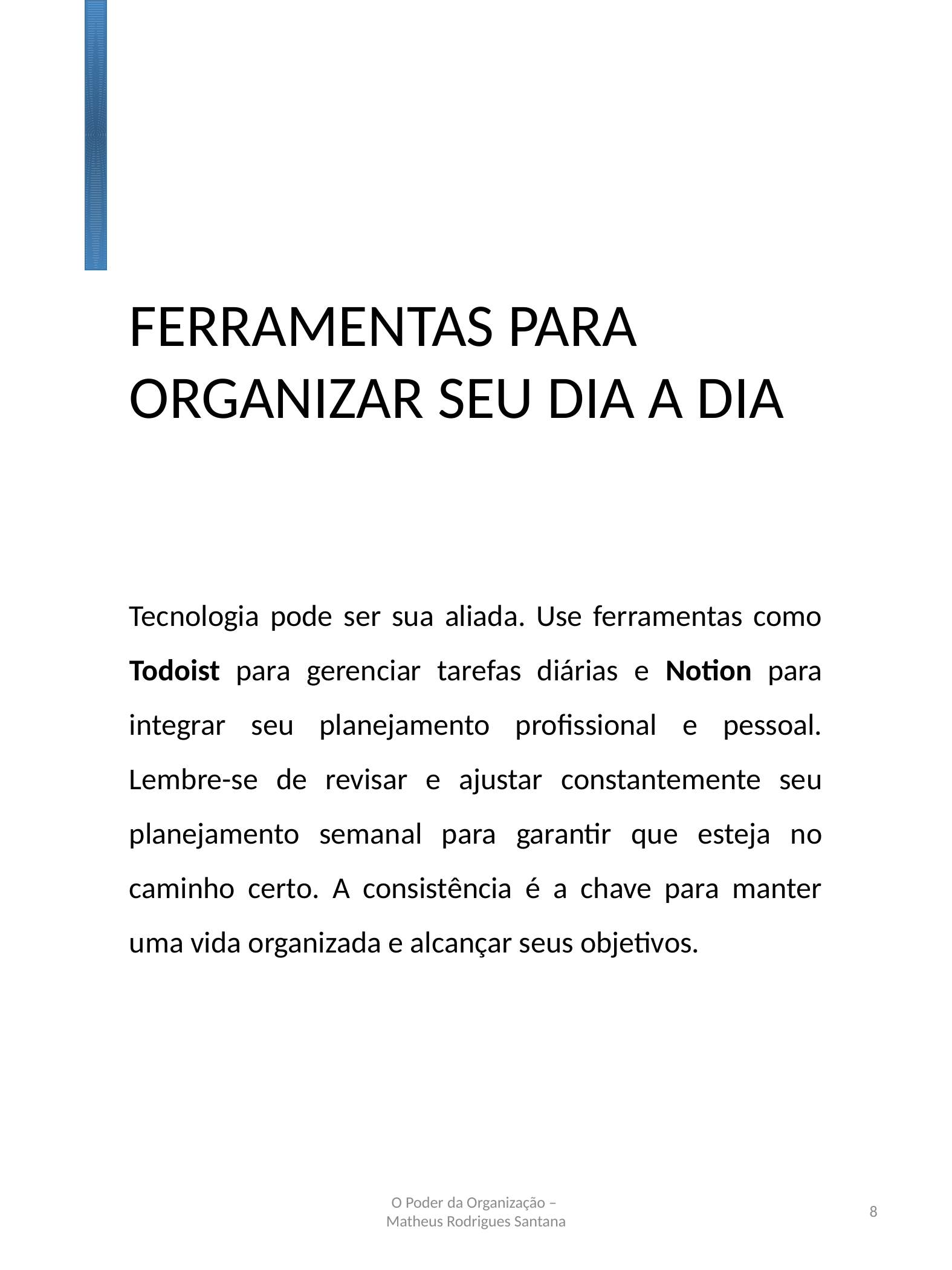

FERRAMENTAS PARA ORGANIZAR SEU DIA A DIA
Tecnologia pode ser sua aliada. Use ferramentas como Todoist para gerenciar tarefas diárias e Notion para integrar seu planejamento profissional e pessoal. Lembre-se de revisar e ajustar constantemente seu planejamento semanal para garantir que esteja no caminho certo. A consistência é a chave para manter uma vida organizada e alcançar seus objetivos.
O Poder da Organização –
Matheus Rodrigues Santana
8